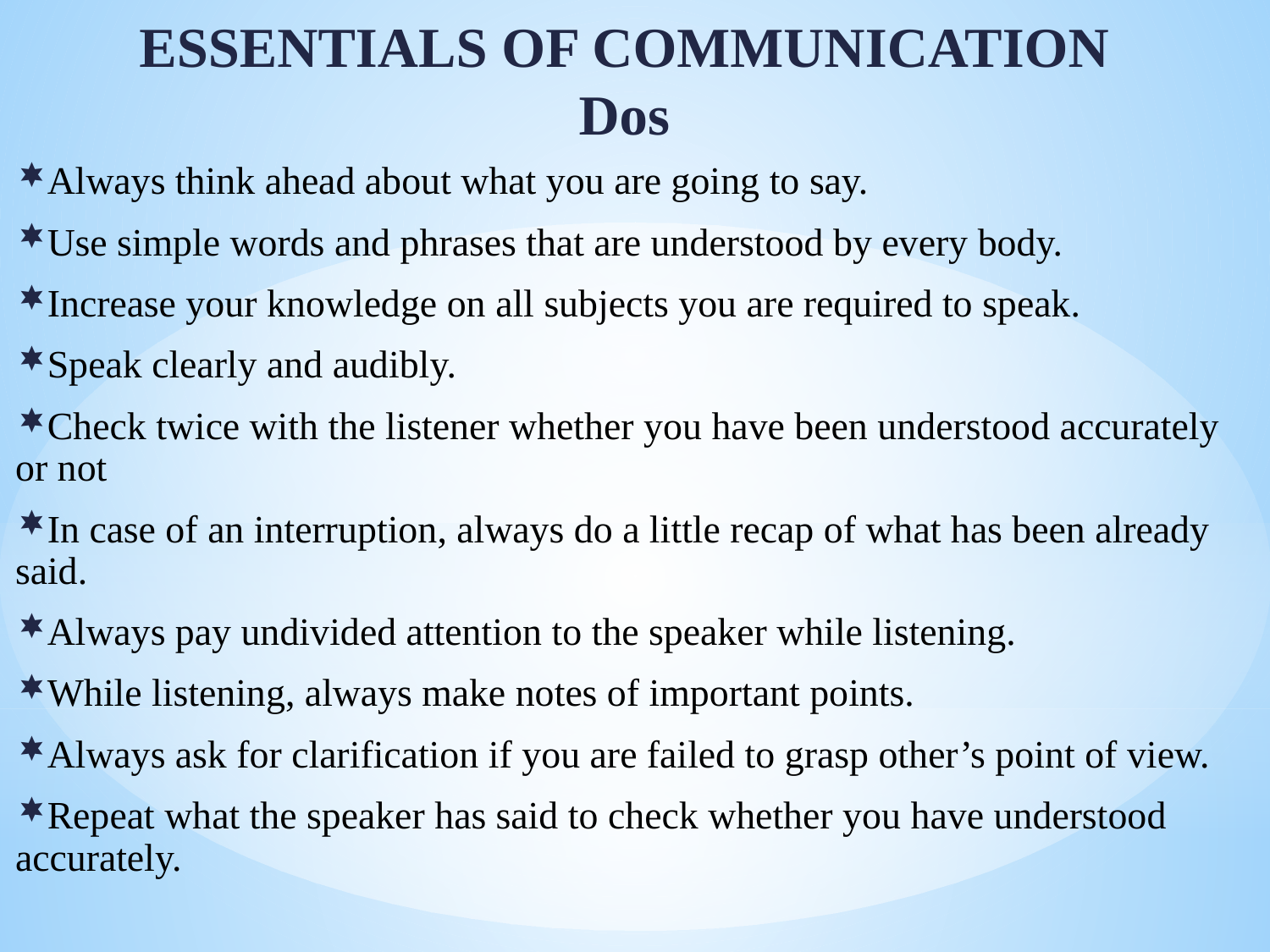

ESSENTIALS OF COMMUNICATION
Dos
Always think ahead about what you are going to say.
Use simple words and phrases that are understood by every body.
Increase your knowledge on all subjects you are required to speak.
Speak clearly and audibly.
Check twice with the listener whether you have been understood accurately or not
In case of an interruption, always do a little recap of what has been already said.
Always pay undivided attention to the speaker while listening.
While listening, always make notes of important points.
Always ask for clarification if you are failed to grasp other’s point of view.
Repeat what the speaker has said to check whether you have understood accurately.